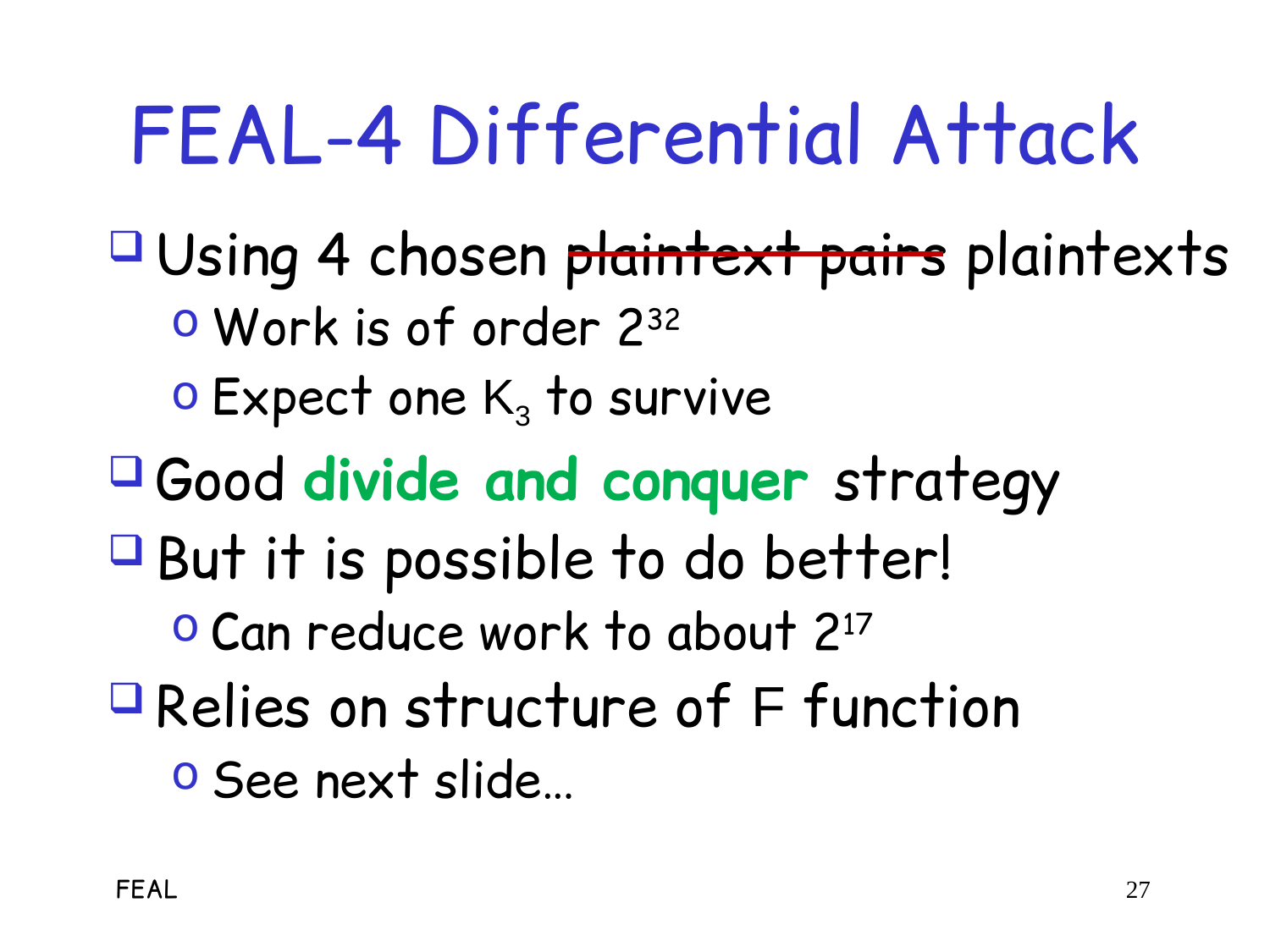

# FEAL-4 Differential Attack
Using 4 chosen plaintext pairs plaintexts
Work is of order 232
Expect one K3 to survive
Good divide and conquer strategy
But it is possible to do better!
Can reduce work to about 217
Relies on structure of F function
See next slide…
 FEAL                                                                                                                                27